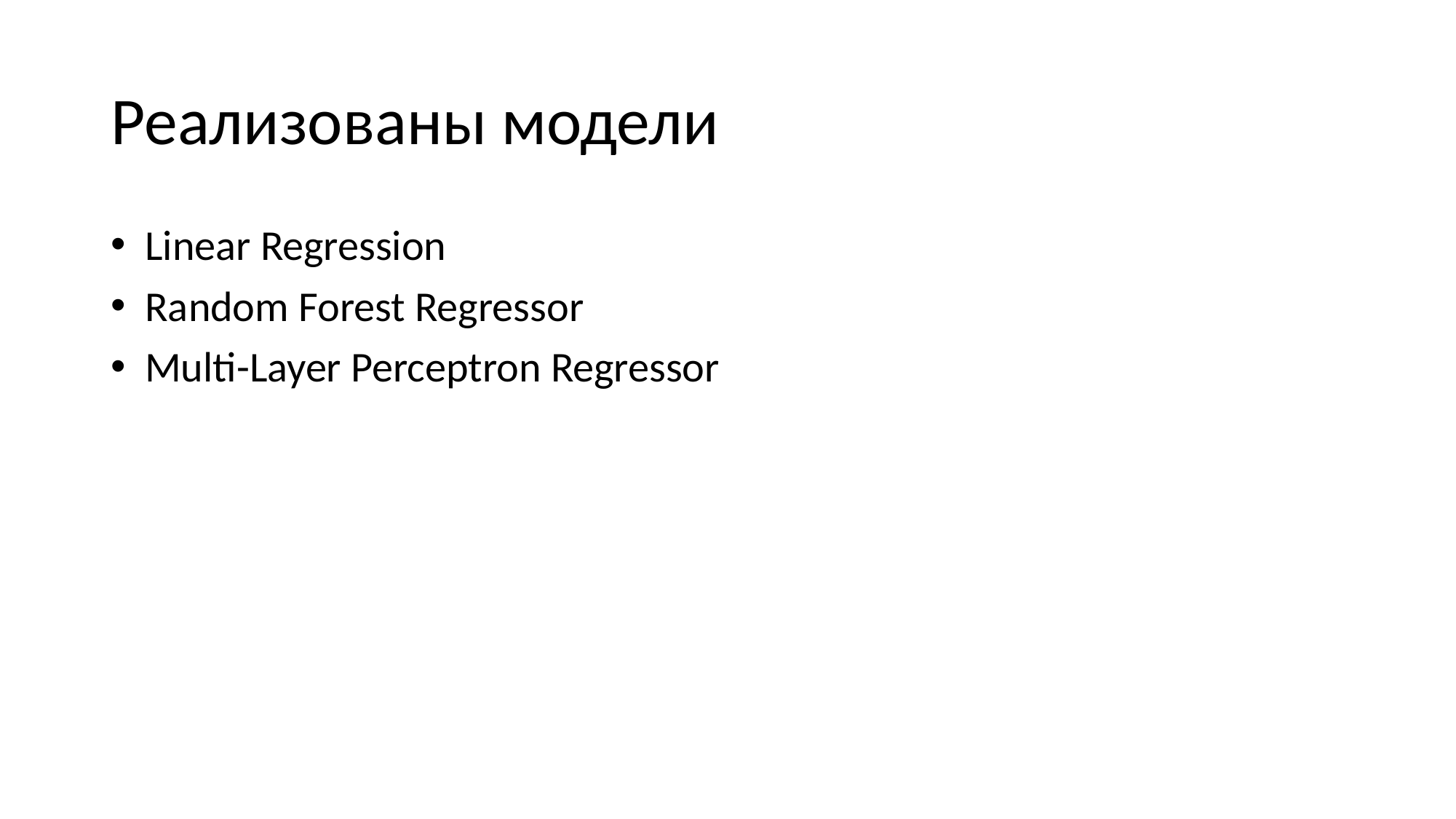

# Реализованы модели
Linear Regression
Random Forest Regressor
Multi-Layer Perceptron Regressor